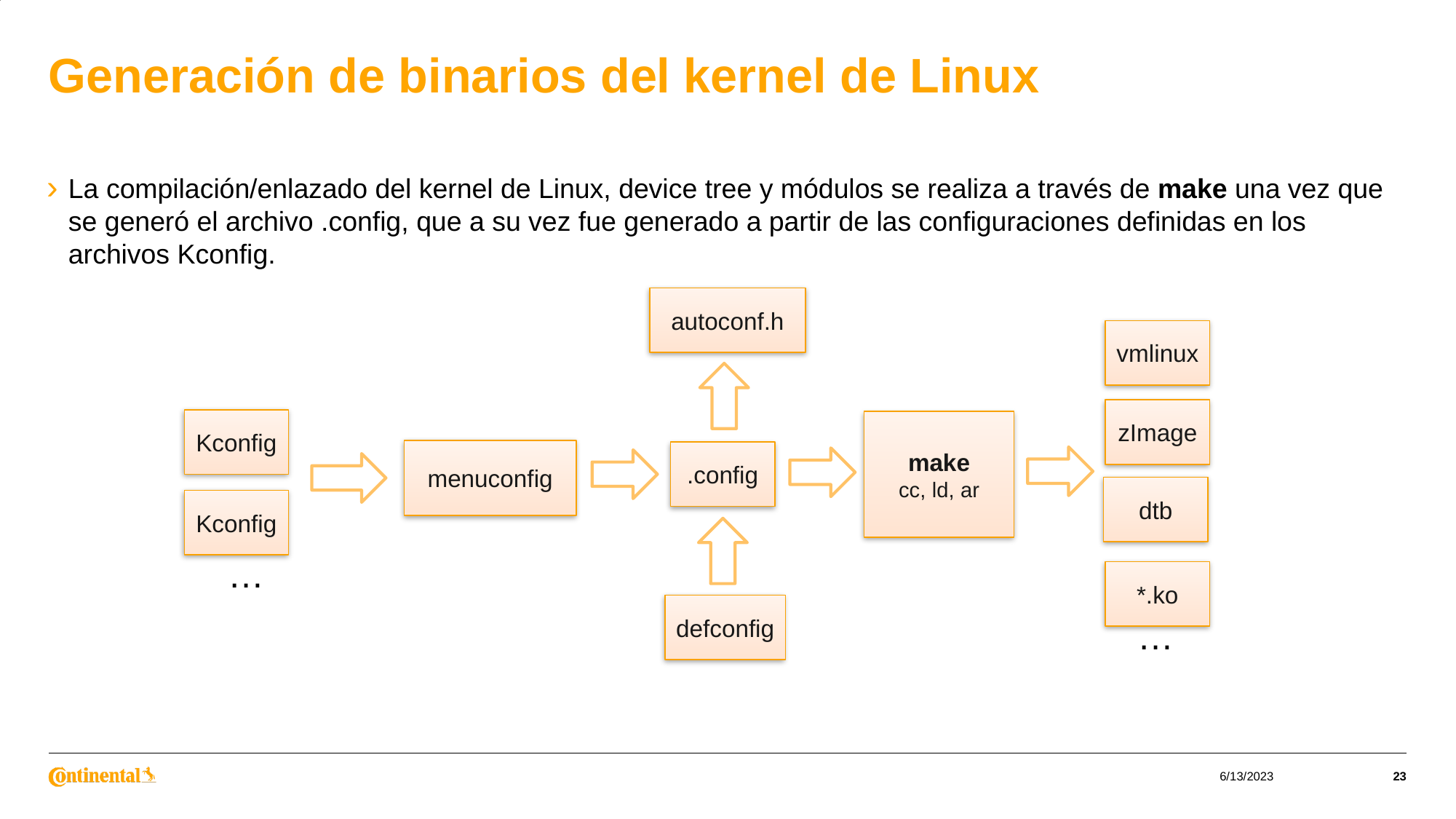

# Generación de binarios del kernel de Linux
La compilación/enlazado del kernel de Linux, device tree y módulos se realiza a través de make una vez que se generó el archivo .config, que a su vez fue generado a partir de las configuraciones definidas en los archivos Kconfig.

autoconf.h
vmlinux

zImage
Kconfig
make
cc, ld, ar
menuconfig
.config

dtb
Kconfig

…
*.ko
defconfig
…

6/13/2023
23